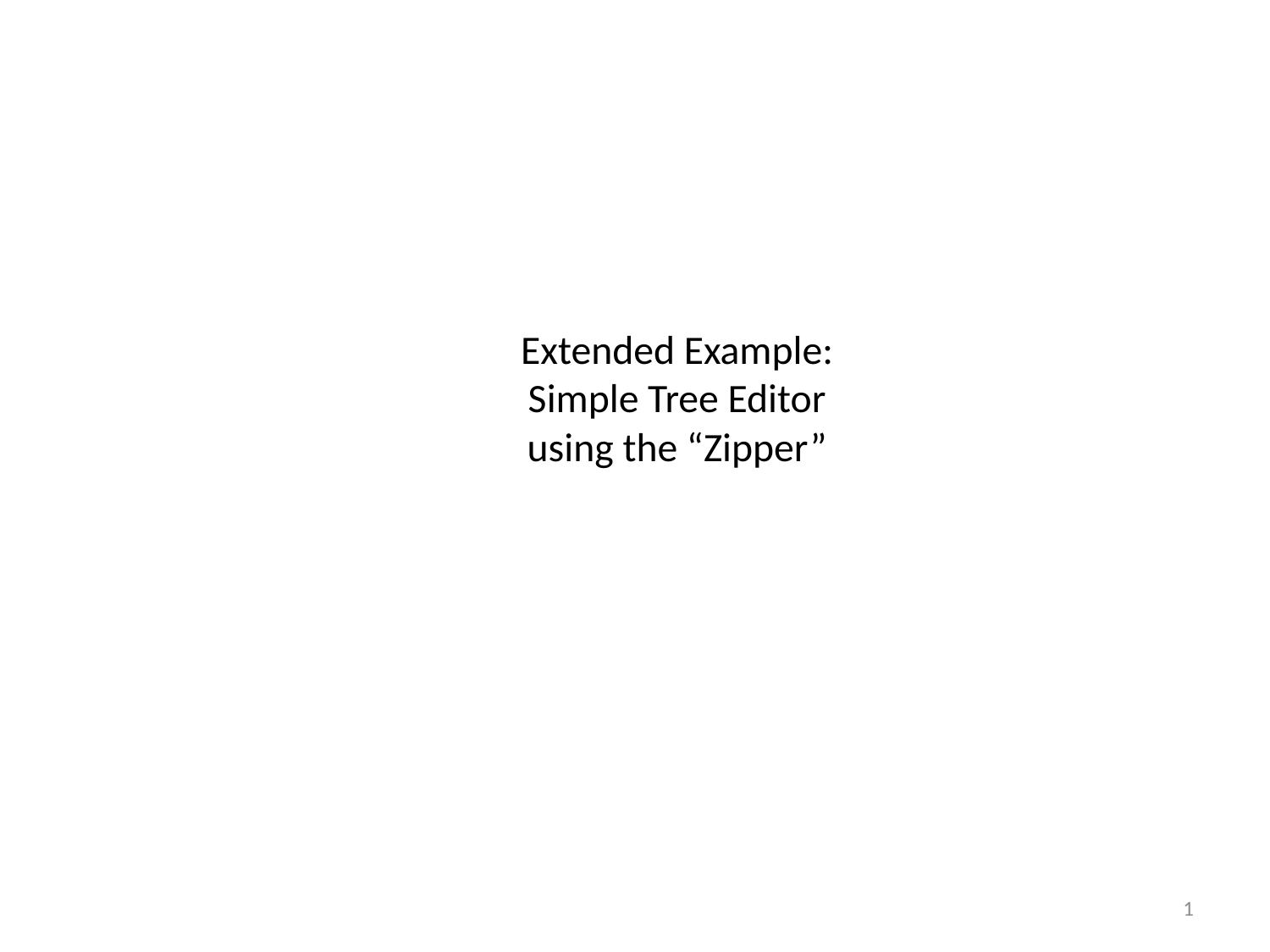

# Extended Example: Simple Tree Editor using the “Zipper”
1